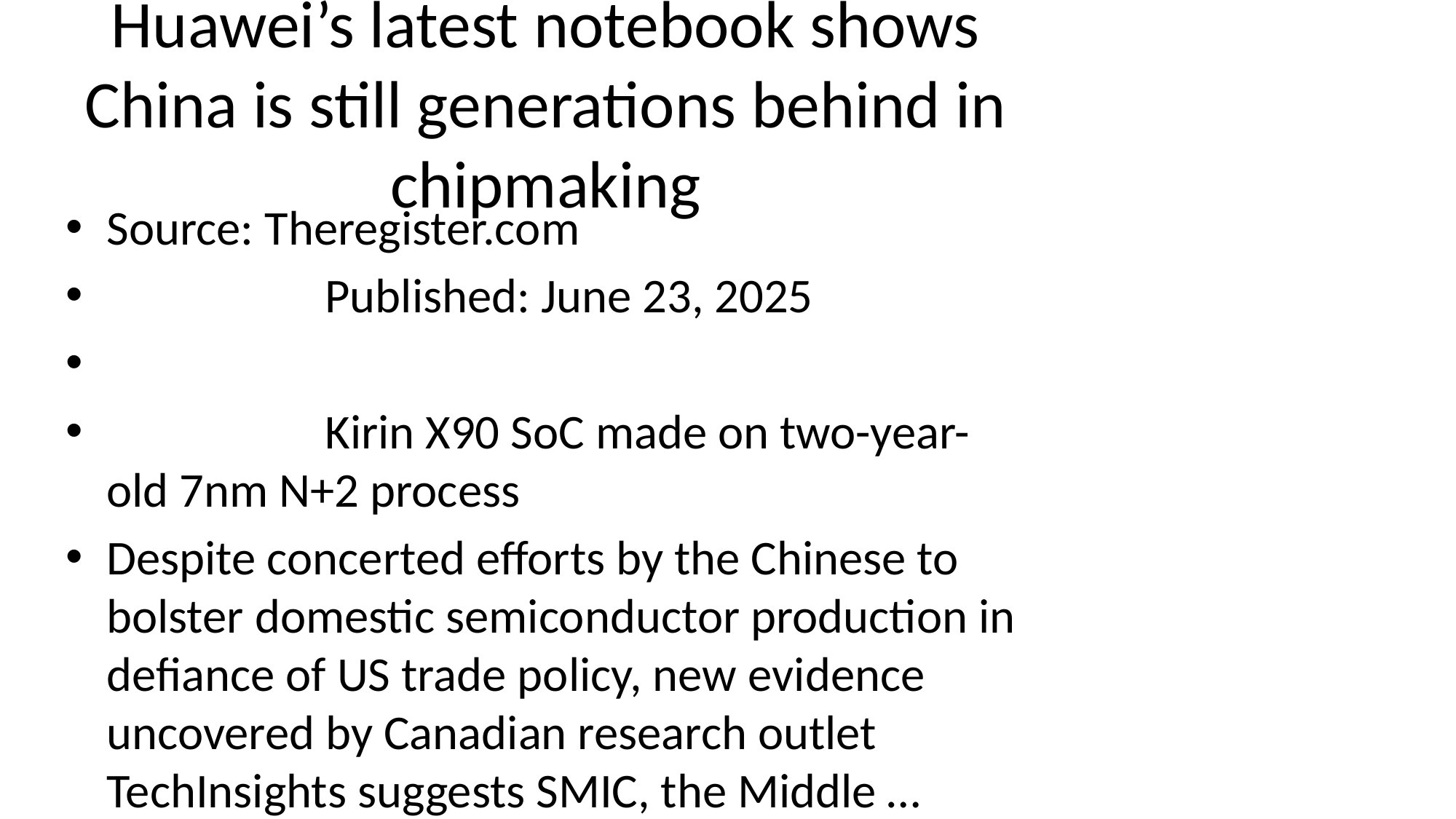

# Huawei’s latest notebook shows China is still generations behind in chipmaking
Source: Theregister.com
                    Published: June 23, 2025

                    Kirin X90 SoC made on two-year-old 7nm N+2 process
Despite concerted efforts by the Chinese to bolster domestic semiconductor production in defiance of US trade policy, new evidence uncovered by Canadian research outlet TechInsights suggests SMIC, the Middle …

                    Despite concerted efforts by the Chinese to bolster domestic semiconductor production in defiance of US trade policy, new evidence uncovered by Canadian research outlet TechInsights suggests SMIC, th… [+4375 chars]